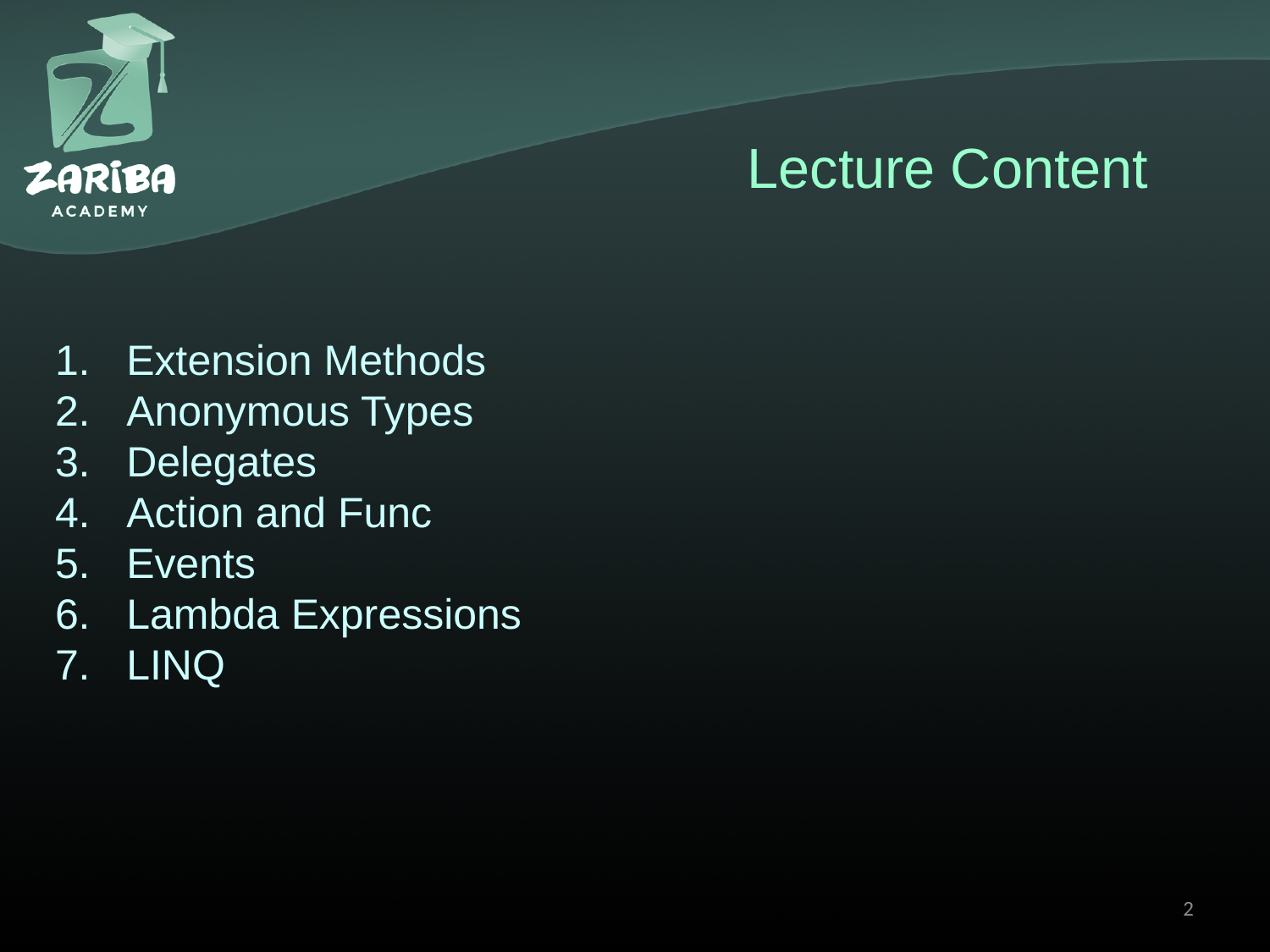

# Lecture Content
Extension Methods
Anonymous Types
Delegates
Action and Func
Events
Lambda Expressions
LINQ

2